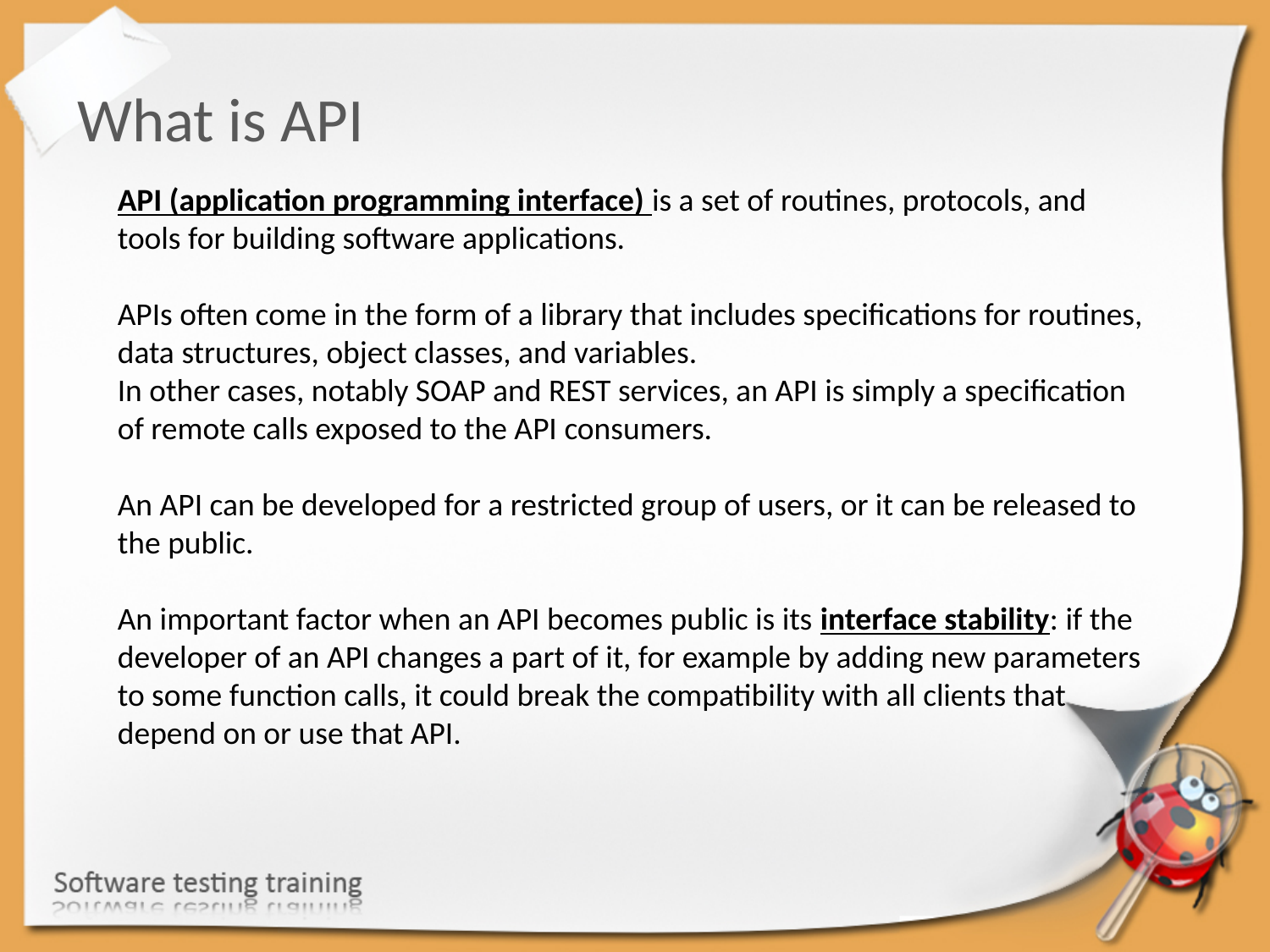

What is API
API (application programming interface) is a set of routines, protocols, and tools for building software applications.

APIs often come in the form of a library that includes specifications for routines, data structures, object classes, and variables.
In other cases, notably SOAP and REST services, an API is simply a specification of remote calls exposed to the API consumers.

An API can be developed for a restricted group of users, or it can be released to the public.

An important factor when an API becomes public is its interface stability: if the developer of an API changes a part of it, for example by adding new parameters to some function calls, it could break the compatibility with all clients that depend on or use that API.